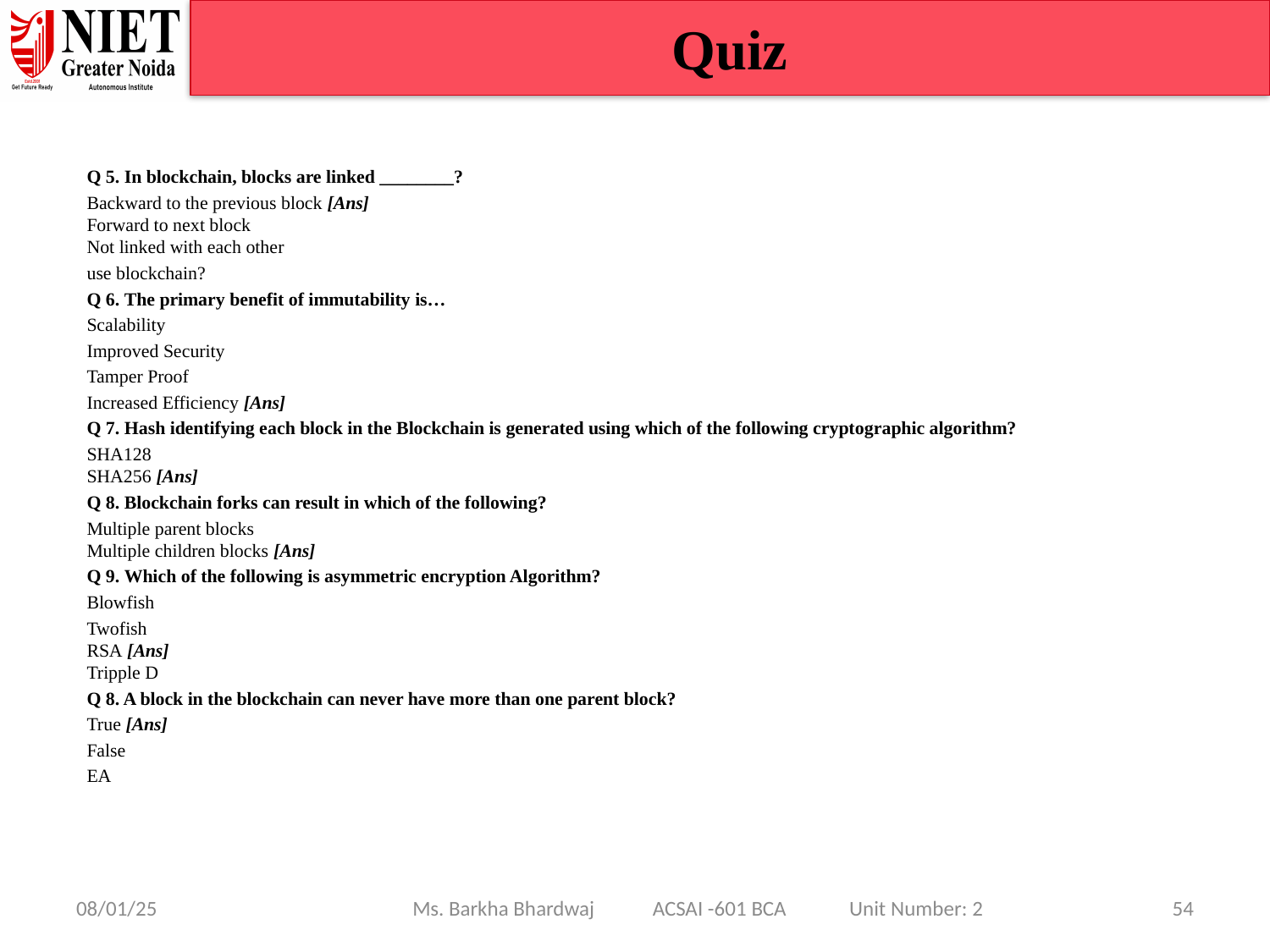

Quiz
Q 5. In blockchain, blocks are linked ________?
Backward to the previous block [Ans]
Forward to next block
Not linked with each other
use blockchain?
Q 6. The primary benefit of immutability is…
Scalability
Improved Security
Tamper Proof
Increased Efficiency [Ans]
Q 7. Hash identifying each block in the Blockchain is generated using which of the following cryptographic algorithm?
SHA128
SHA256 [Ans]
Q 8. Blockchain forks can result in which of the following?
Multiple parent blocks
Multiple children blocks [Ans]
Q 9. Which of the following is asymmetric encryption Algorithm?
Blowfish
Twofish
RSA [Ans]
Tripple D
Q 8. A block in the blockchain can never have more than one parent block?
True [Ans]
False
EA
08/01/25
Ms. Barkha Bhardwaj            ACSAI -601 BCA             Unit Number: 2
54